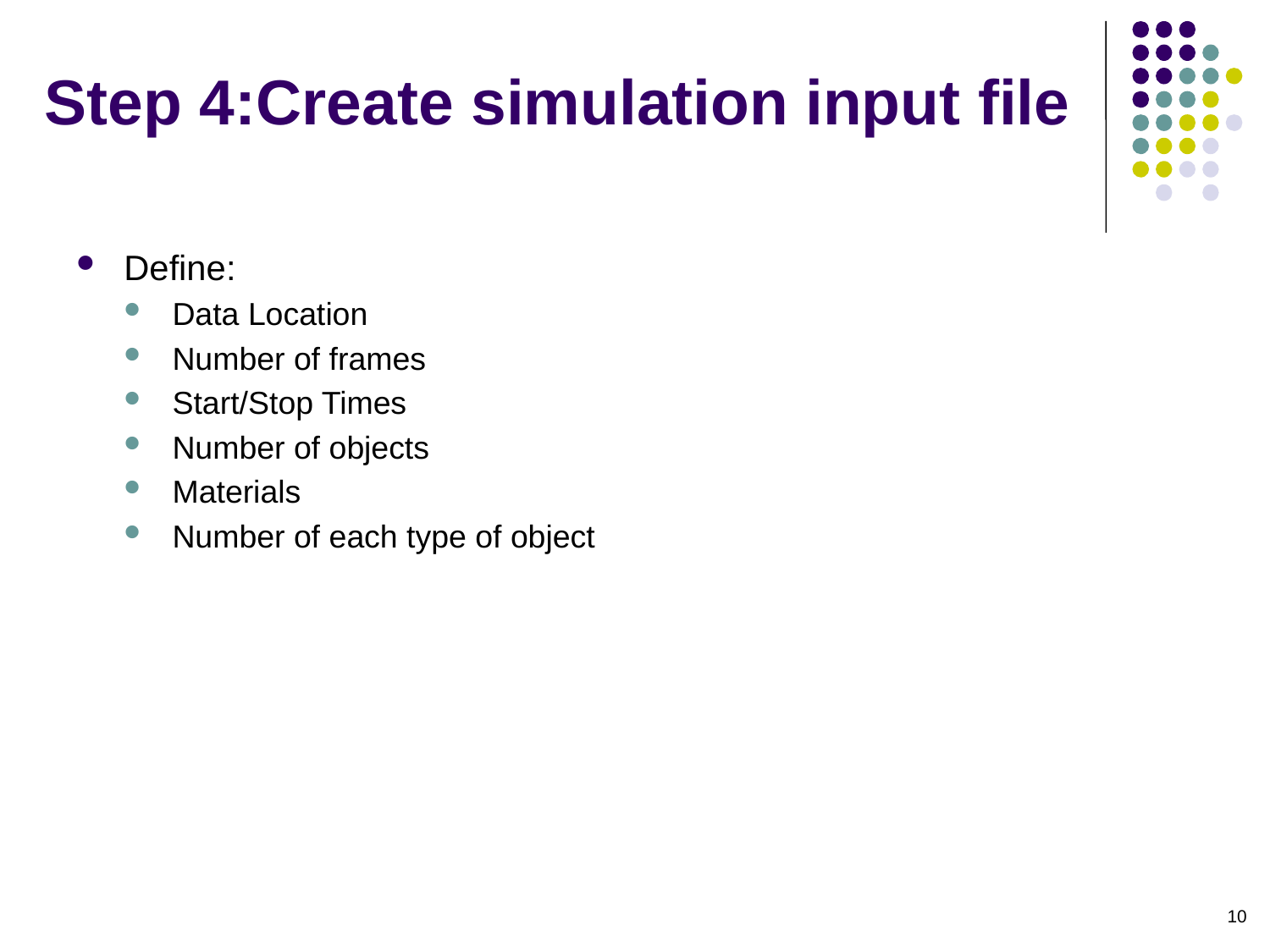

# Step 4:Create simulation input file
Define:
Data Location
Number of frames
Start/Stop Times
Number of objects
Materials
Number of each type of object
10